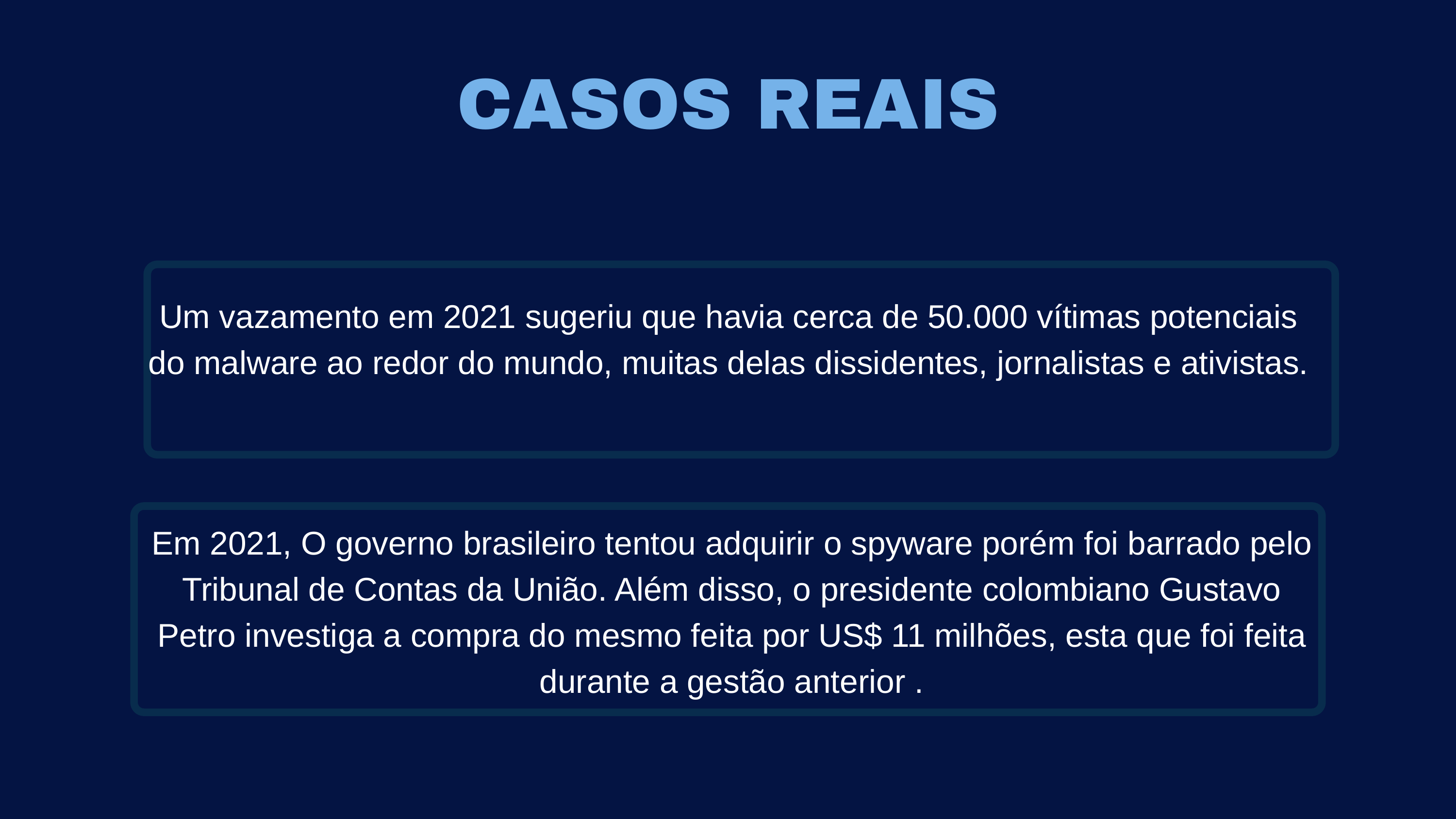

CASOS REAIS

Um vazamento em 2021 sugeriu que havia cerca de 50.000 vítimas potenciais do malware ao redor do mundo, muitas delas dissidentes, jornalistas e ativistas.

Em 2021, O governo brasileiro tentou adquirir o spyware porém foi barrado pelo Tribunal de Contas da União. Além disso, o presidente colombiano Gustavo Petro investiga a compra do mesmo feita por US$ 11 milhões, esta que foi feita durante a gestão anterior .